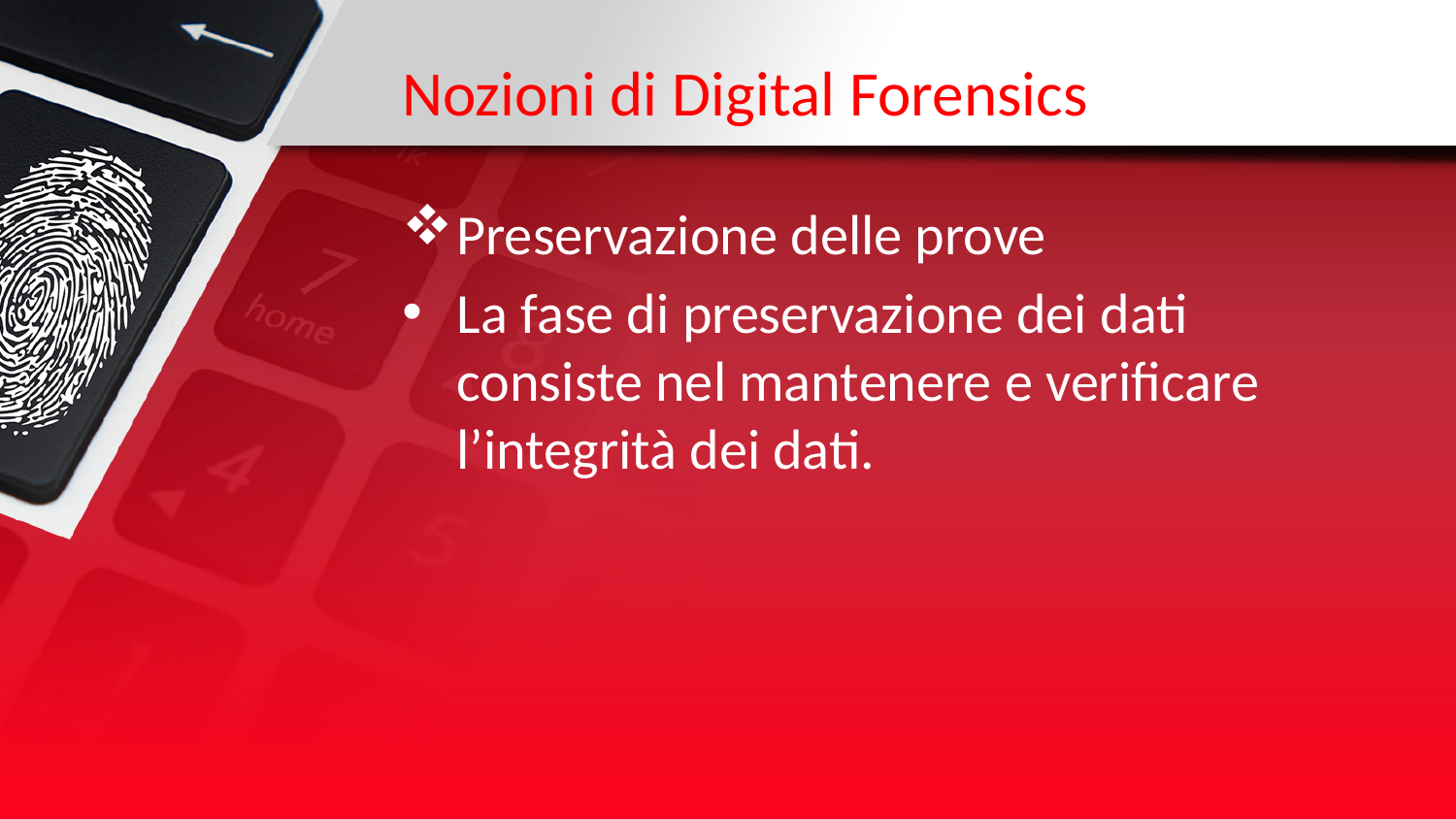

# Nozioni di Digital Forensics
Preservazione delle prove
La fase di preservazione dei dati consiste nel mantenere e verificare l’integrità dei dati.